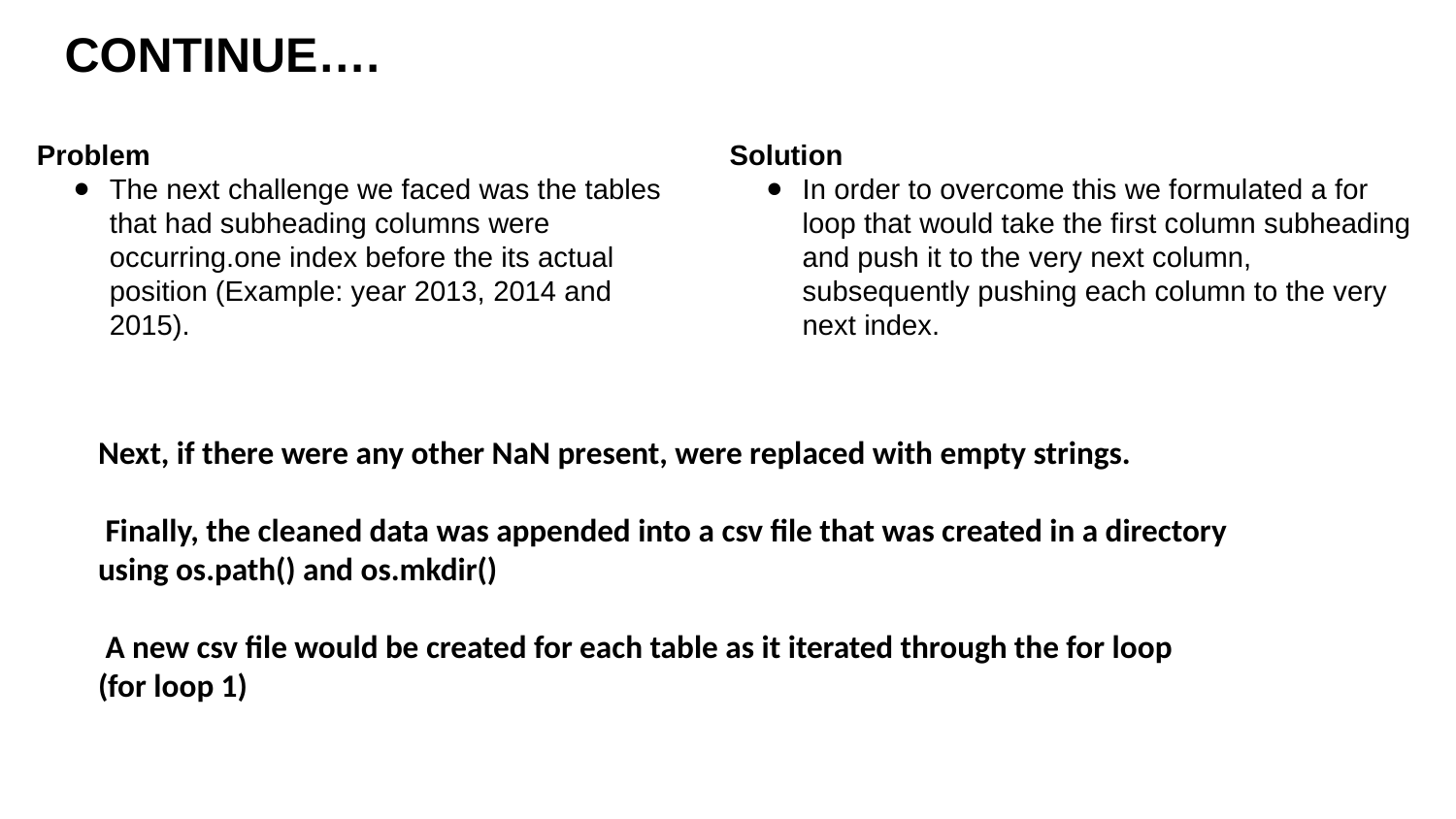

CONTINUE….
Problem
The next challenge we faced was the tables that had subheading columns were occurring.one index before the its actual position (Example: year 2013, 2014 and 2015).

Solution
In order to overcome this we formulated a for loop that would take the first column subheading and push it to the very next column, subsequently pushing each column to the very next index.

Next, if there were any other NaN present, were replaced with empty strings.

 Finally, the cleaned data was appended into a csv file that was created in a directory
using os.path() and os.mkdir()

 A new csv file would be created for each table as it iterated through the for loop
(for loop 1)